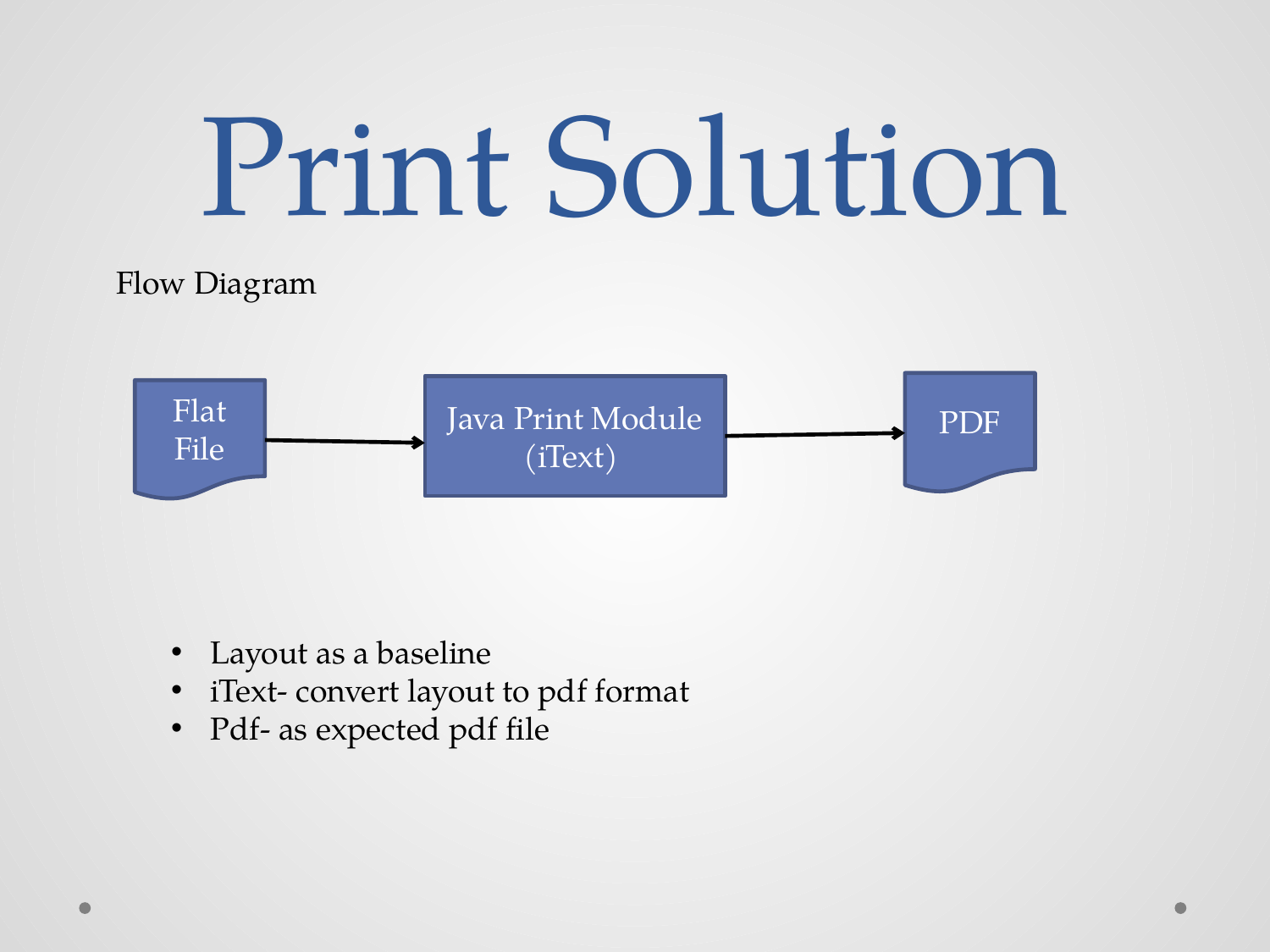

# Print Solution
Flow Diagram
PDF
Java Print Module
(iText)
Flat File
Layout as a baseline
iText- convert layout to pdf format
Pdf- as expected pdf file